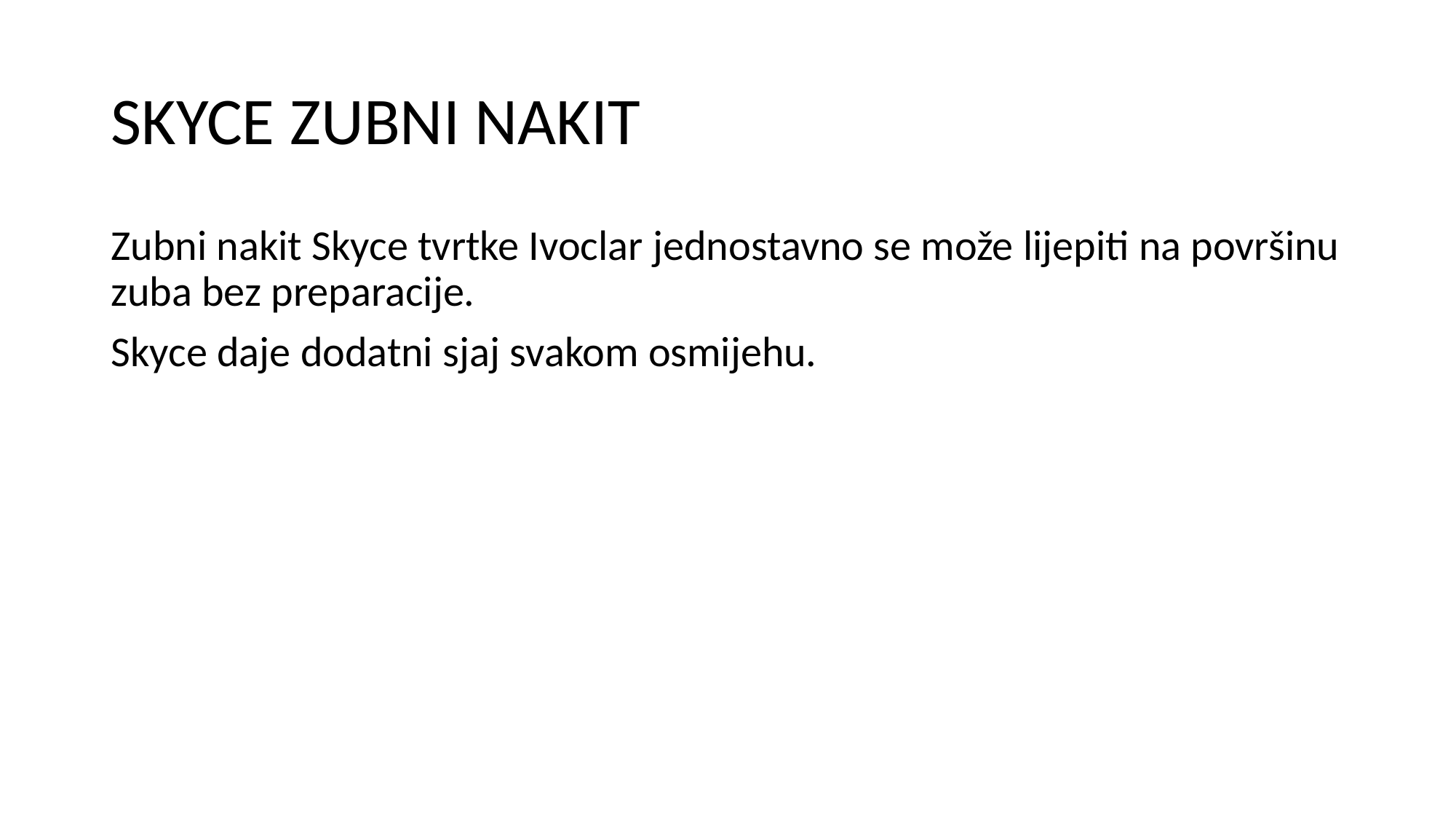

# SKYCE ZUBNI NAKIT
Zubni nakit Skyce tvrtke Ivoclar jednostavno se može lijepiti na površinu zuba bez preparacije.
Skyce daje dodatni sjaj svakom osmijehu.